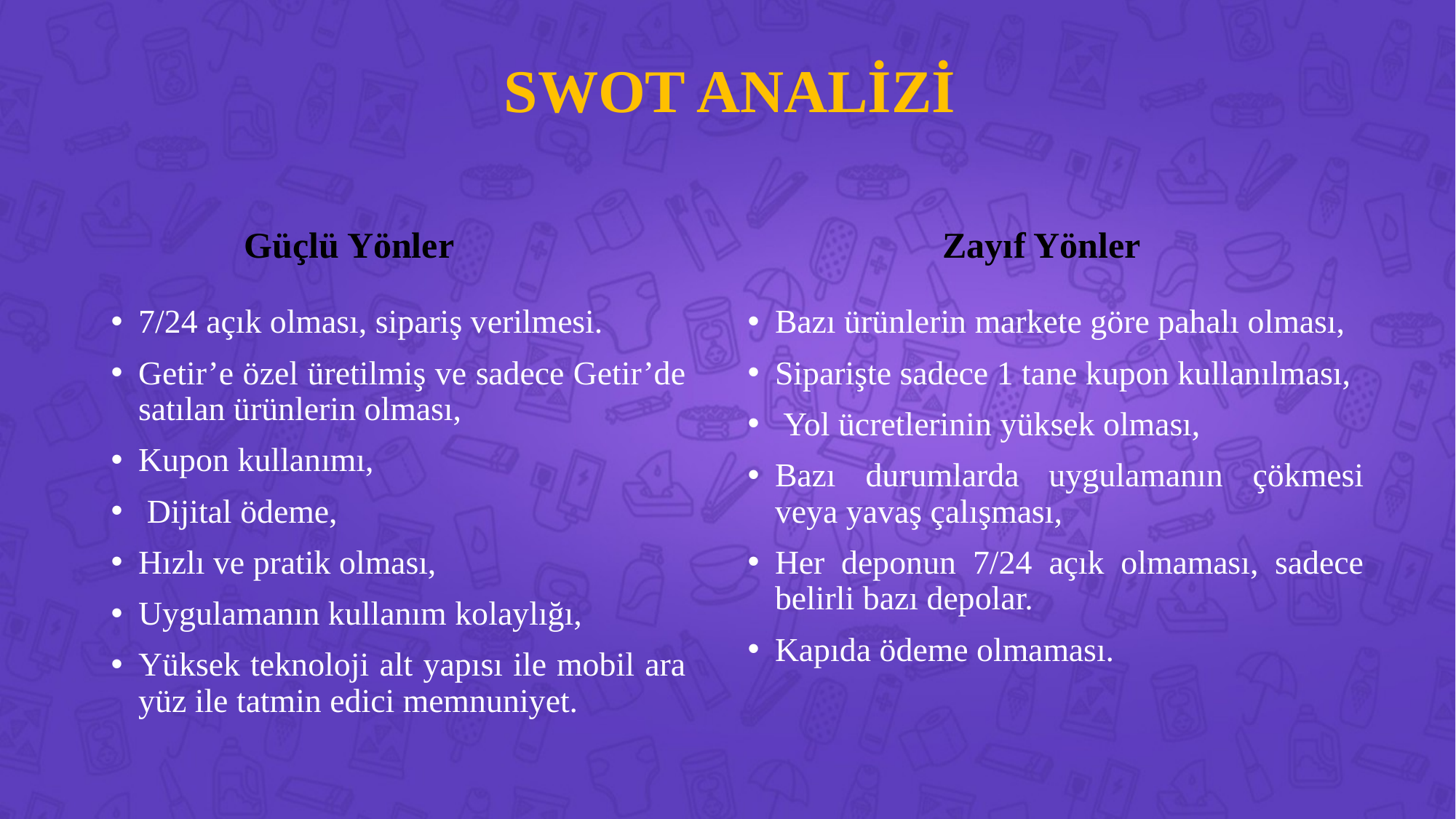

# SWOT ANALİZİ
Güçlü Yönler
Zayıf Yönler
7/24 açık olması, sipariş verilmesi.
Getir’e özel üretilmiş ve sadece Getir’de satılan ürünlerin olması,
Kupon kullanımı,
 Dijital ödeme,
Hızlı ve pratik olması,
Uygulamanın kullanım kolaylığı,
Yüksek teknoloji alt yapısı ile mobil ara yüz ile tatmin edici memnuniyet.

Bazı ürünlerin markete göre pahalı olması,
Siparişte sadece 1 tane kupon kullanılması,
 Yol ücretlerinin yüksek olması,
Bazı durumlarda uygulamanın çökmesi veya yavaş çalışması,
Her deponun 7/24 açık olmaması, sadece belirli bazı depolar.
Kapıda ödeme olmaması.